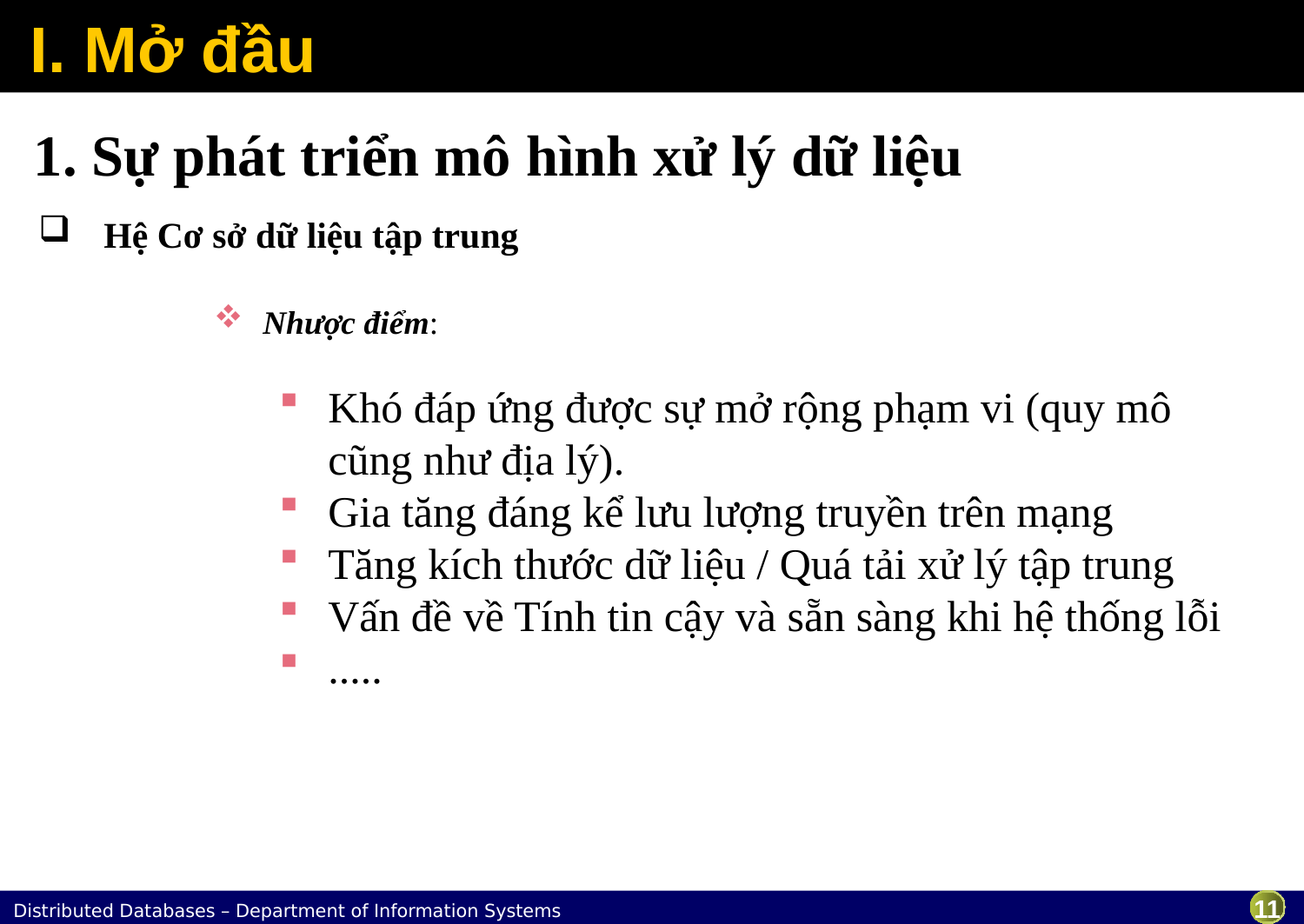

# I. Mở đầu
1. Sự phát triển mô hình xử lý dữ liệu
Hệ Cơ sở dữ liệu tập trung
Nhược điểm:

Khó đáp ứng được sự mở rộng phạm vi (quy mô cũng như địa lý).
Gia tăng đáng kể lưu lượng truyền trên mạng
Tăng kích thước dữ liệu / Quá tải xử lý tập trung
Vấn đề về Tính tin cậy và sẵn sàng khi hệ thống lỗi
.....

program 1
data description
File 1
program 2
File 2
data description2
program 3
File 3